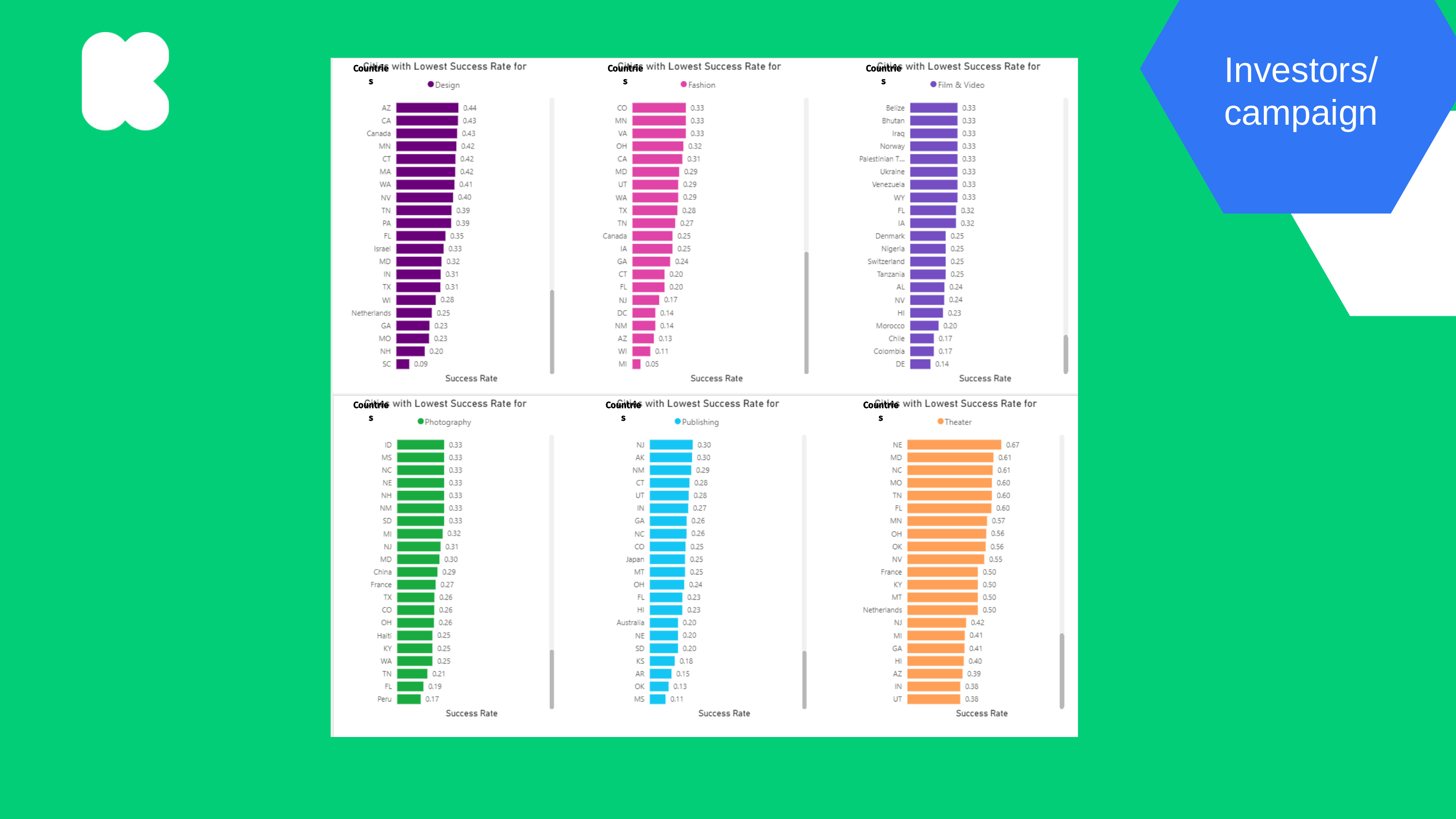

Investors/
campaign

Countries
Countries
Countries

Countries
Countries
Countries